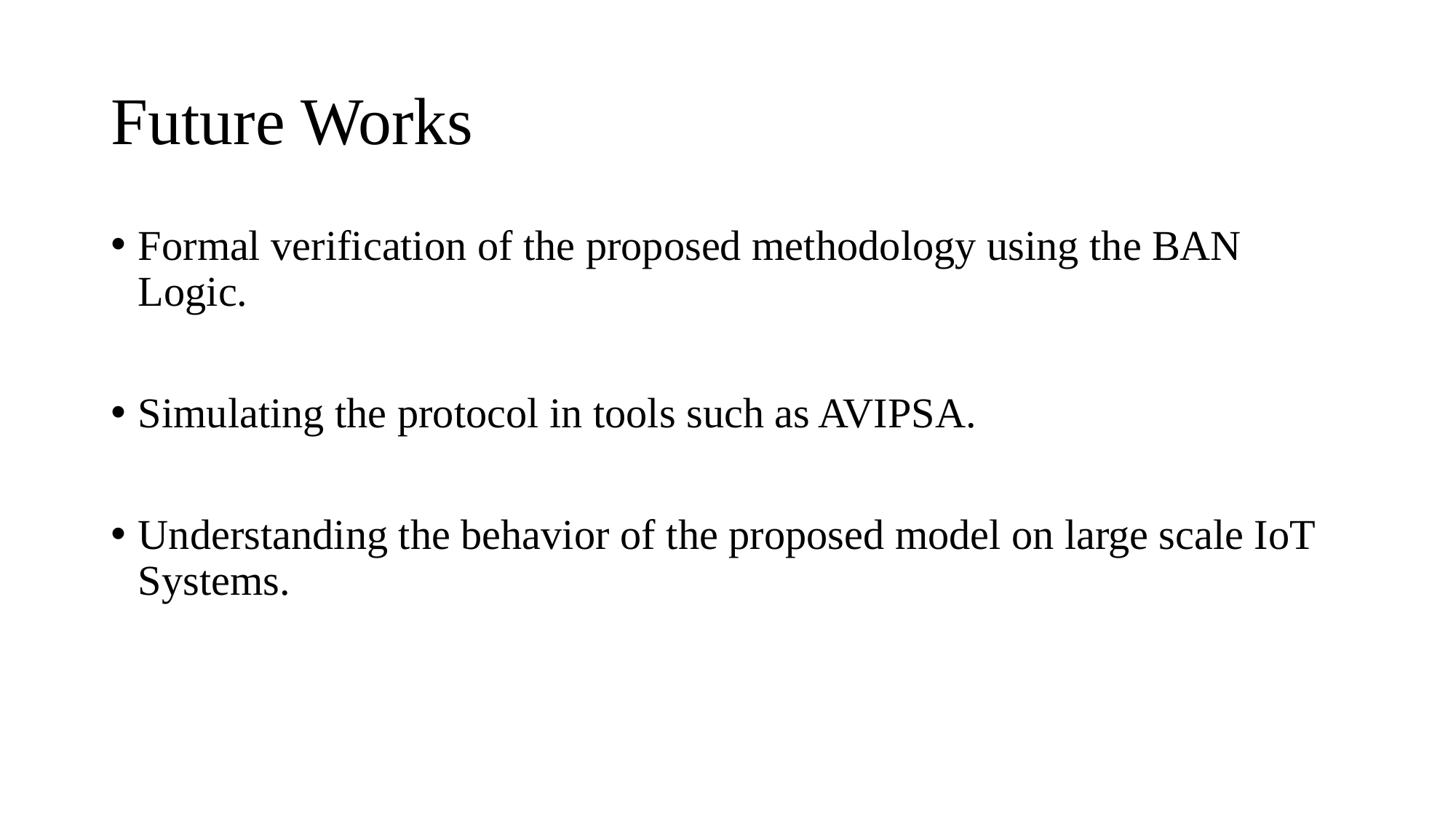

# Future Works
Formal verification of the proposed methodology using the BAN Logic.

Simulating the protocol in tools such as AVIPSA.

Understanding the behavior of the proposed model on large scale IoT Systems.